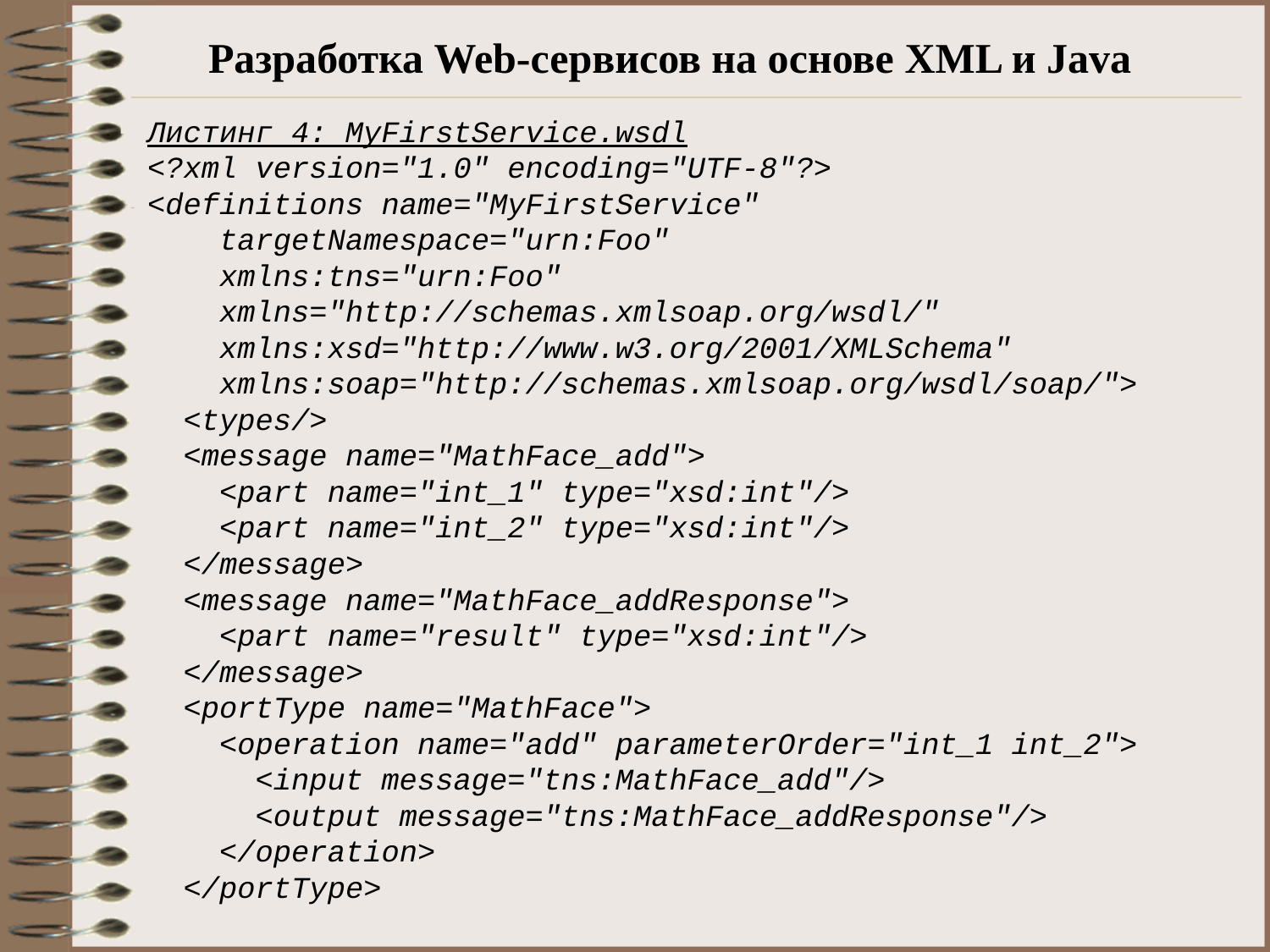

# Разработка Web-сервисов на основе XML и Java
Листинг 4: MyFirstService.wsdl
<?xml version="1.0" encoding="UTF-8"?>
<definitions name="MyFirstService"
    targetNamespace="urn:Foo"
    xmlns:tns="urn:Foo"
    xmlns="http://schemas.xmlsoap.org/wsdl/"
    xmlns:xsd="http://www.w3.org/2001/XMLSchema"
    xmlns:soap="http://schemas.xmlsoap.org/wsdl/soap/">
  <types/>
  <message name="MathFace_add">
    <part name="int_1" type="xsd:int"/>
    <part name="int_2" type="xsd:int"/>
  </message>
  <message name="MathFace_addResponse">
    <part name="result" type="xsd:int"/>
  </message>
  <portType name="MathFace">
    <operation name="add" parameterOrder="int_1 int_2">
      <input message="tns:MathFace_add"/>
      <output message="tns:MathFace_addResponse"/>
    </operation>
  </portType>